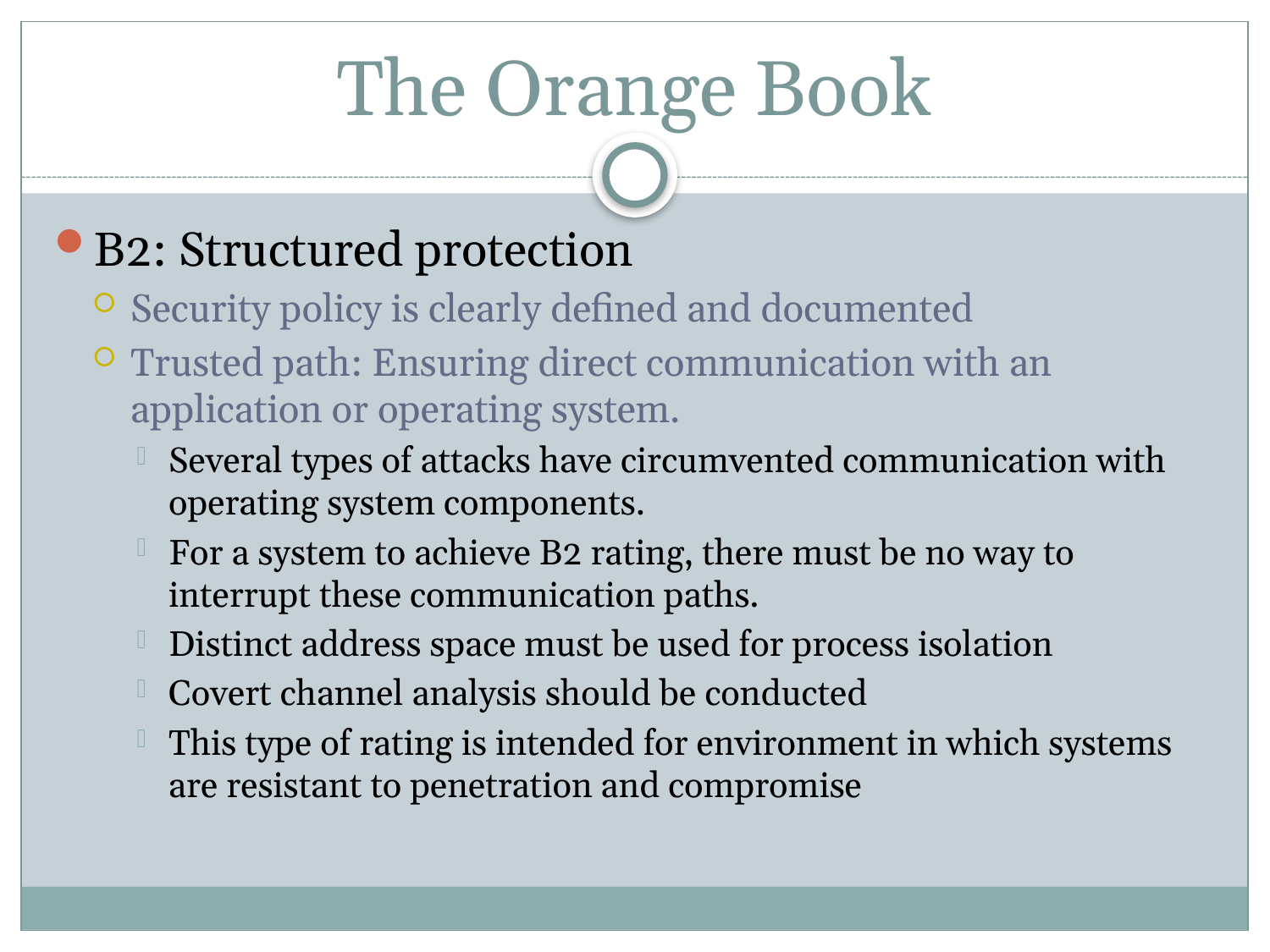

# The Orange Book
B2: Structured protection
Security policy is clearly defined and documented
Trusted path: Ensuring direct communication with an application or operating system.
Several types of attacks have circumvented communication with operating system components.
For a system to achieve B2 rating, there must be no way to interrupt these communication paths.
Distinct address space must be used for process isolation
Covert channel analysis should be conducted
This type of rating is intended for environment in which systems are resistant to penetration and compromise